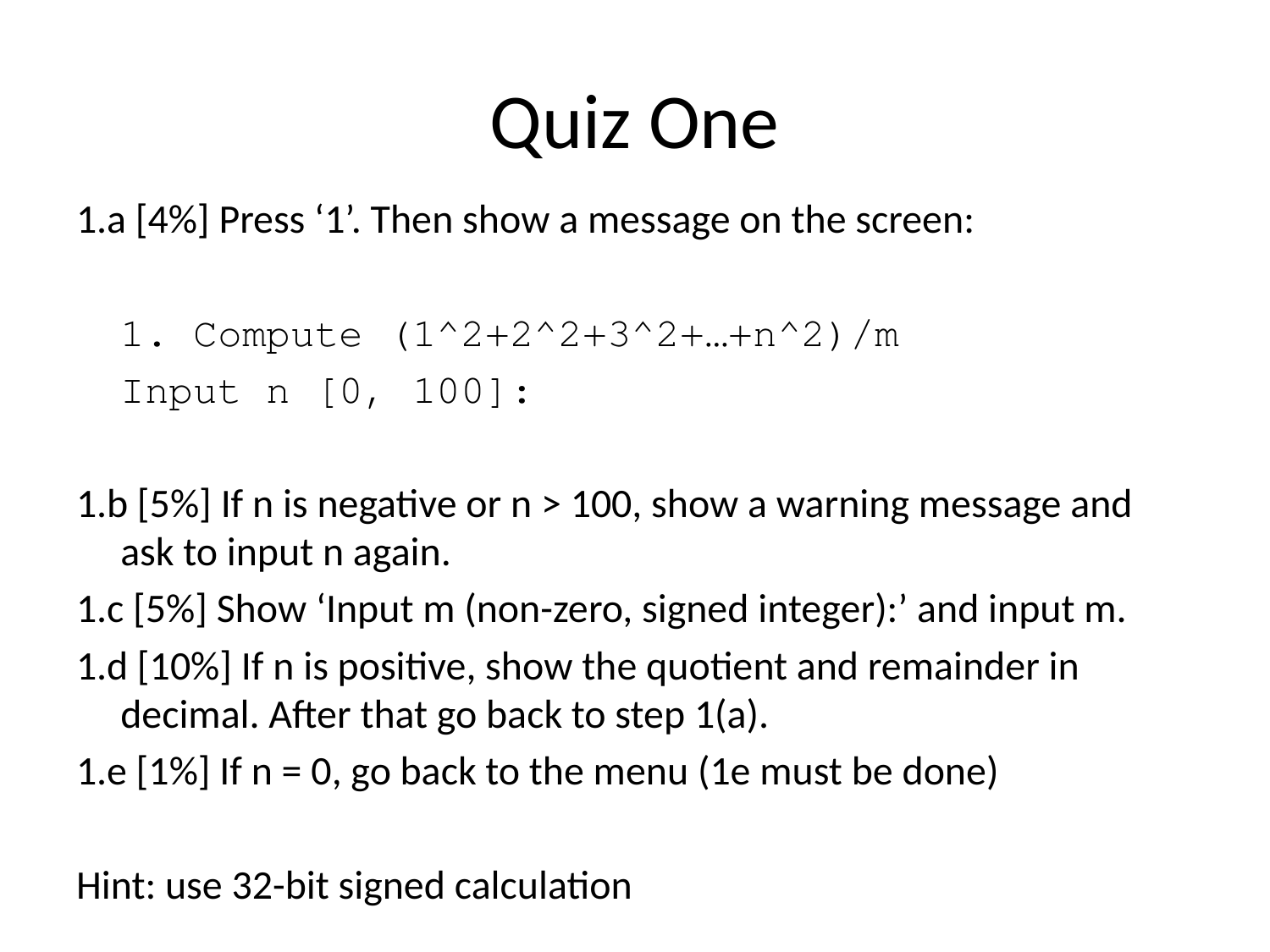

# Quiz One
1.a [4%] Press ‘1’. Then show a message on the screen:

	1. Compute (1^2+2^2+3^2+…+n^2)/m
	Input n [0, 100]:

1.b [5%] If n is negative or n > 100, show a warning message and ask to input n again.
1.c [5%] Show ‘Input m (non-zero, signed integer):’ and input m.
1.d [10%] If n is positive, show the quotient and remainder in decimal. After that go back to step 1(a).
1.e [1%] If n = 0, go back to the menu (1e must be done)

Hint: use 32-bit signed calculation